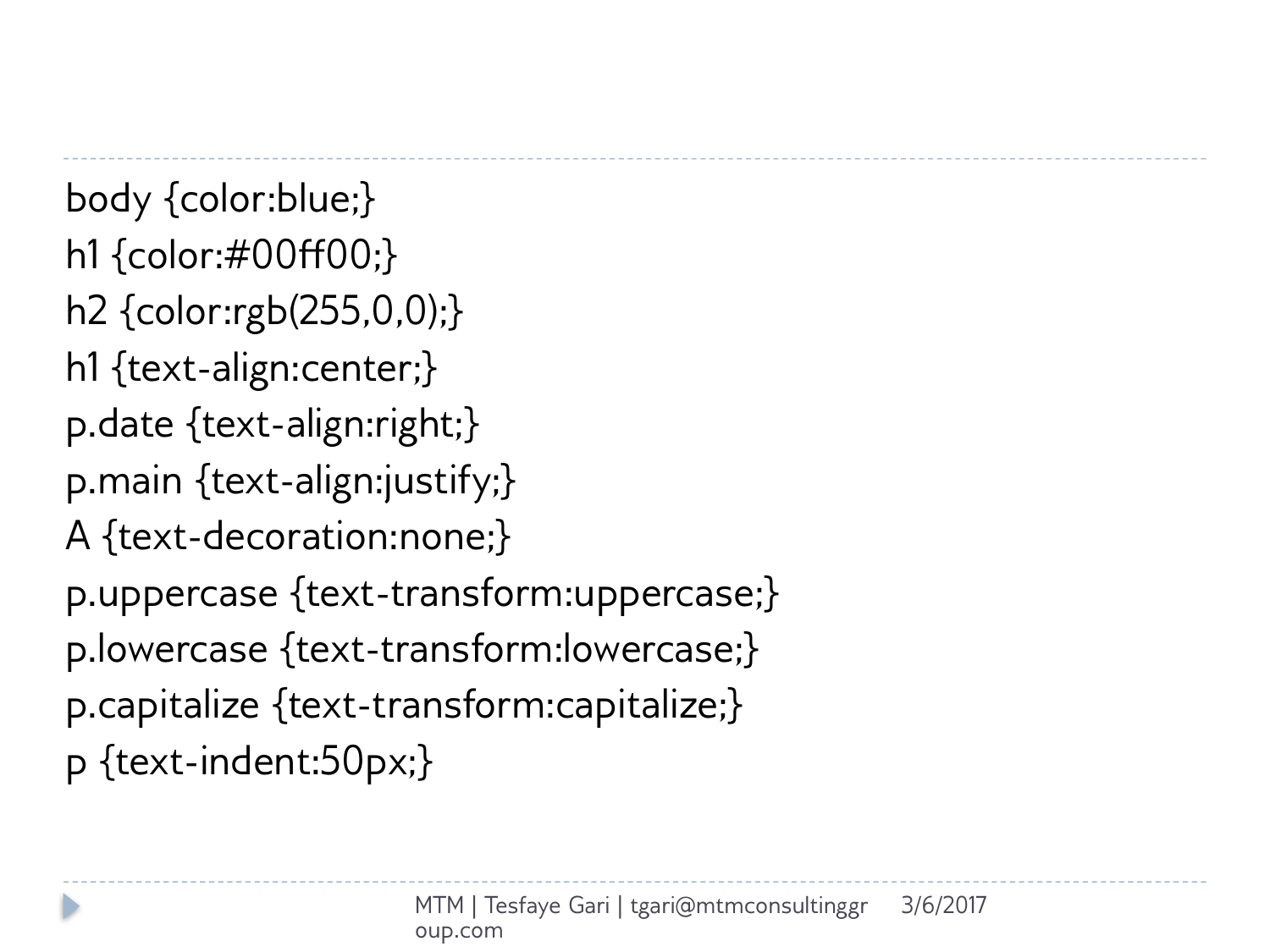

body {color:blue;}
h1 {color:#00ff00;}
h2 {color:rgb(255,0,0);}
h1 {text-align:center;}
p.date {text-align:right;}
p.main {text-align:justify;}
A {text-decoration:none;}
p.uppercase {text-transform:uppercase;}
p.lowercase {text-transform:lowercase;}
p.capitalize {text-transform:capitalize;}
p {text-indent:50px;}
MTM | Tesfaye Gari | tgari@mtmconsultinggroup.com
3/6/2017